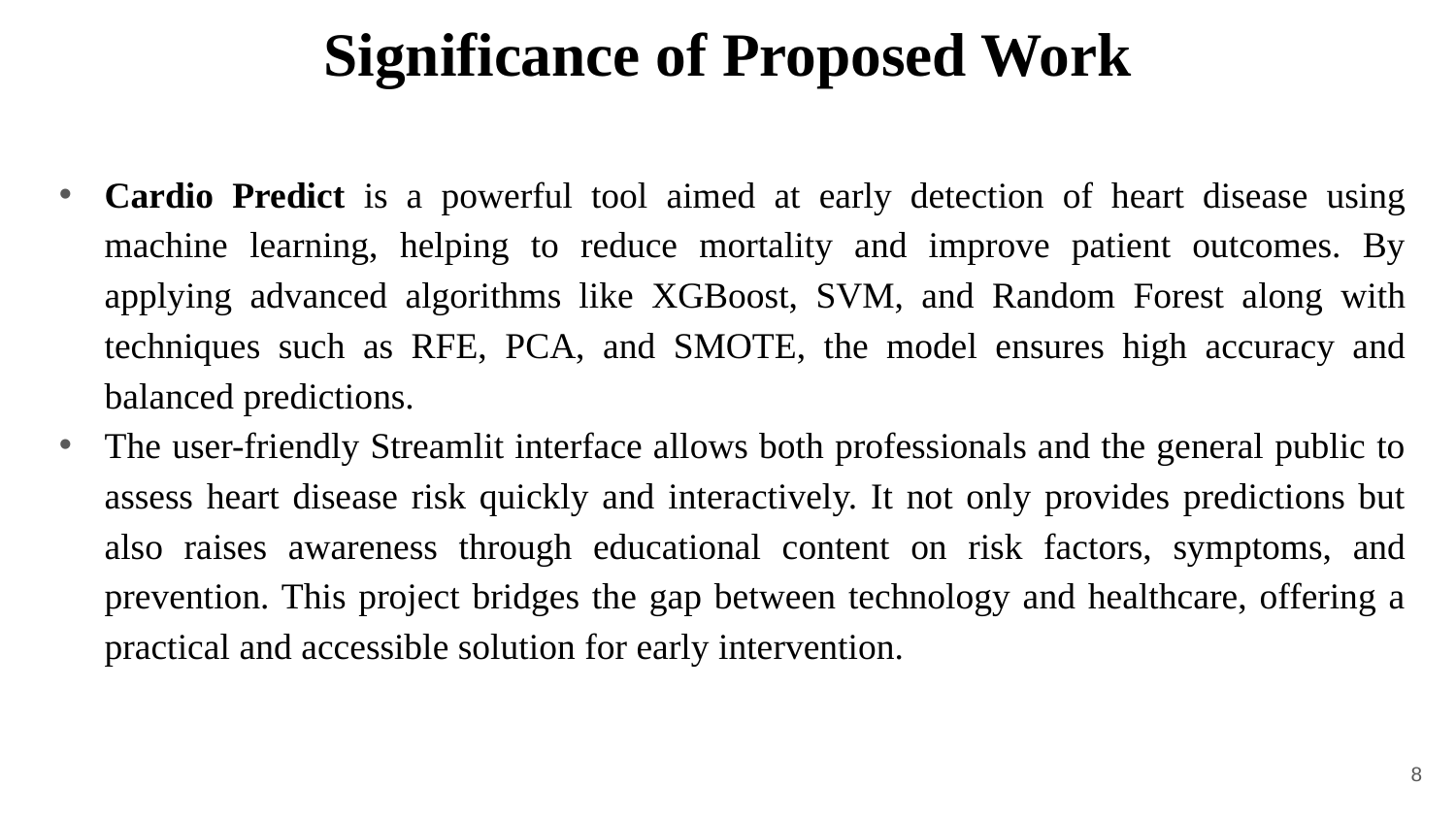

# Significance of Proposed Work
Cardio Predict is a powerful tool aimed at early detection of heart disease using machine learning, helping to reduce mortality and improve patient outcomes. By applying advanced algorithms like XGBoost, SVM, and Random Forest along with techniques such as RFE, PCA, and SMOTE, the model ensures high accuracy and balanced predictions.
The user-friendly Streamlit interface allows both professionals and the general public to assess heart disease risk quickly and interactively. It not only provides predictions but also raises awareness through educational content on risk factors, symptoms, and prevention. This project bridges the gap between technology and healthcare, offering a practical and accessible solution for early intervention.
8